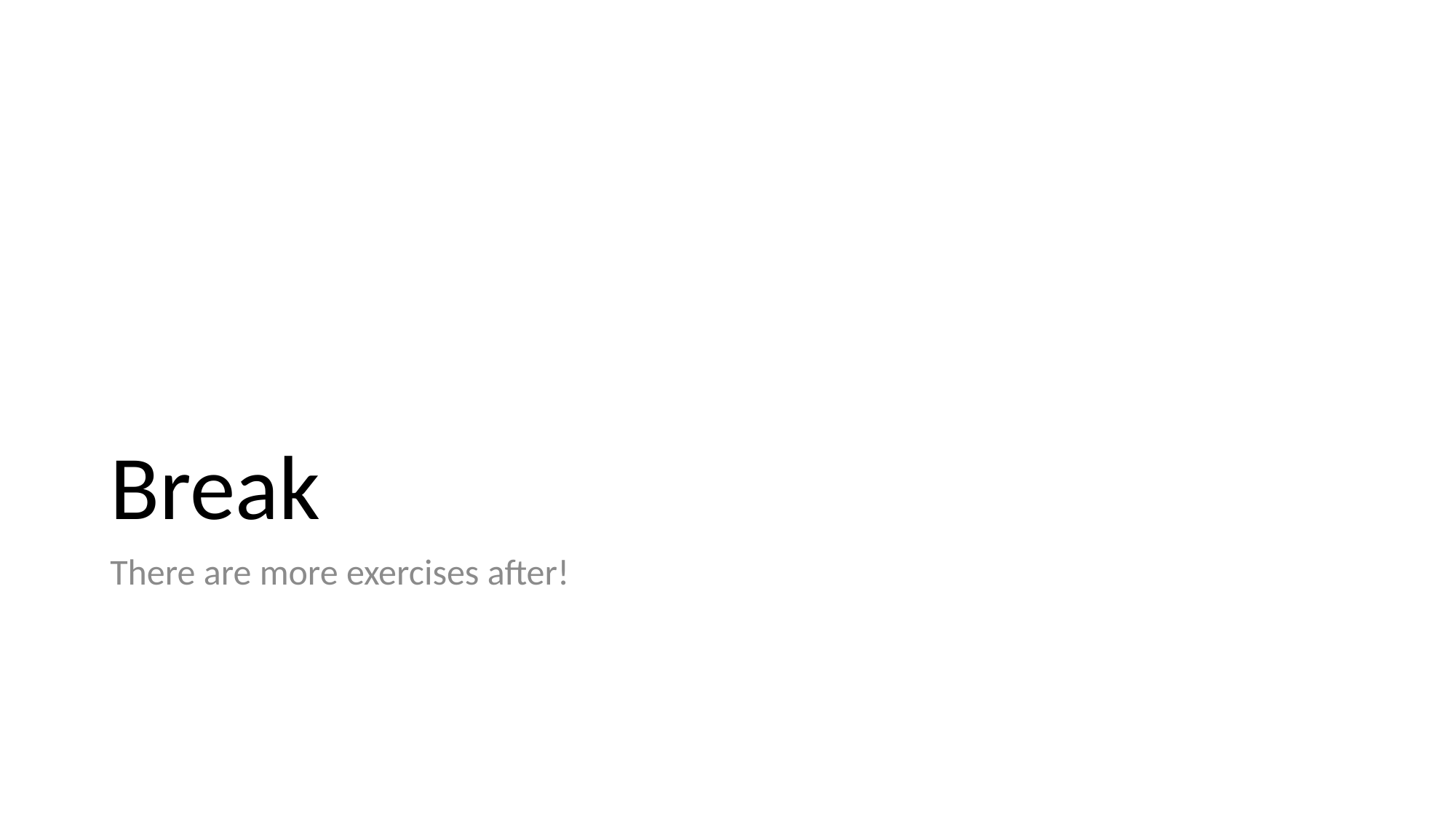

# Break
There are more exercises after!